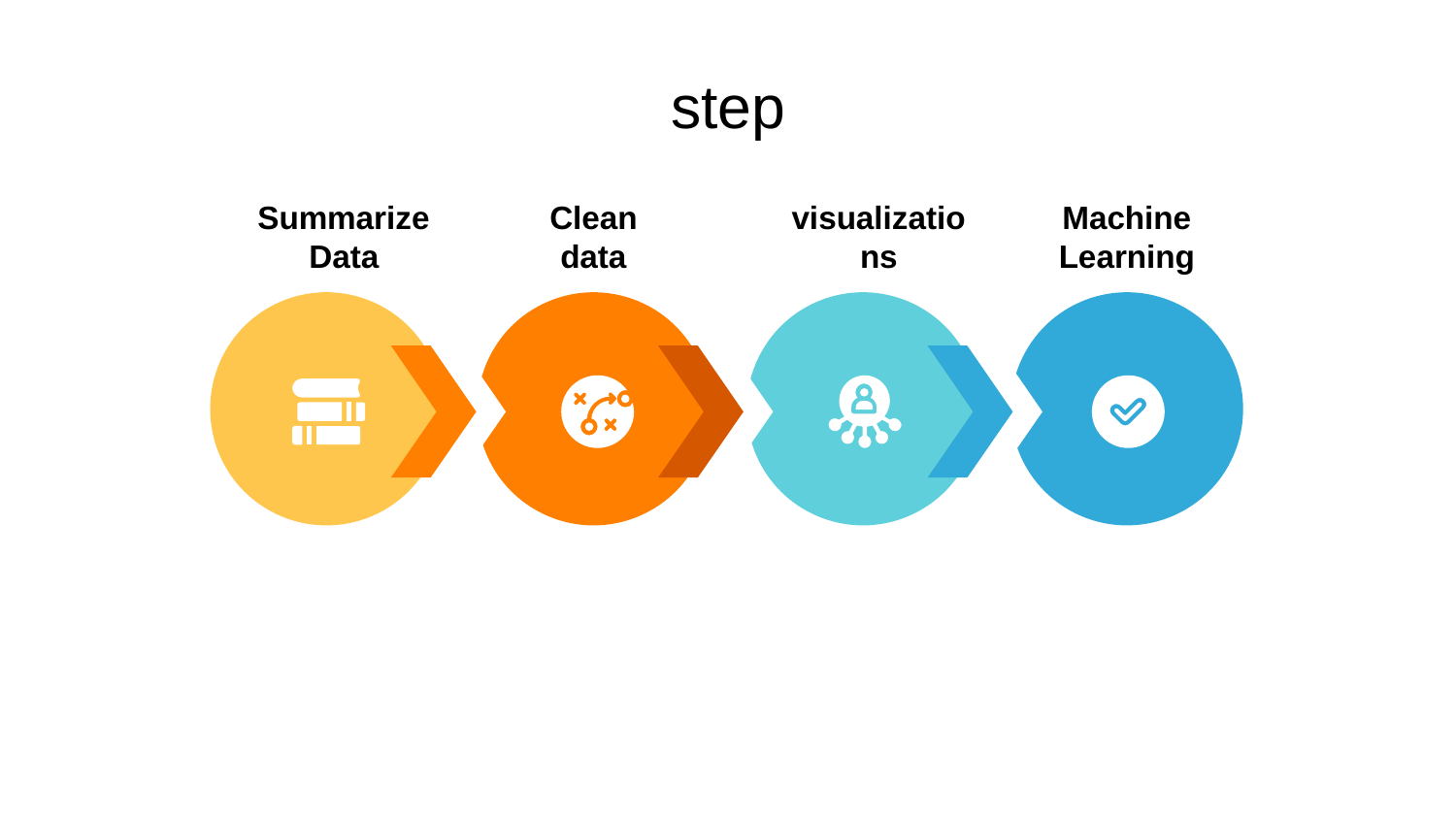

# step
Summarize Data
Clean data
visualizations
Machine Learning